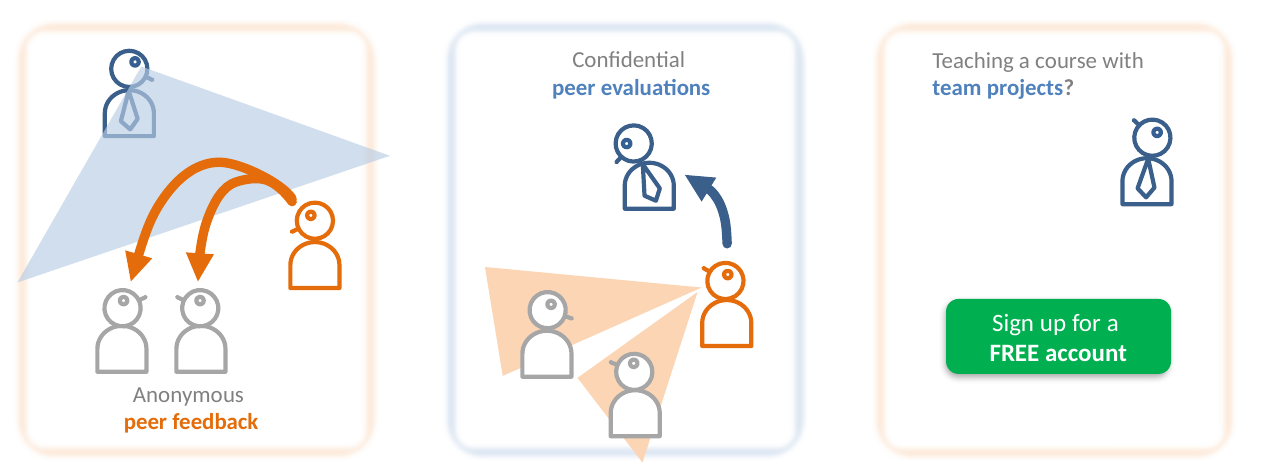

Confidential
peer evaluations
Teaching a course with team projects?

Sign up for a
FREE account

Anonymous
peer feedback